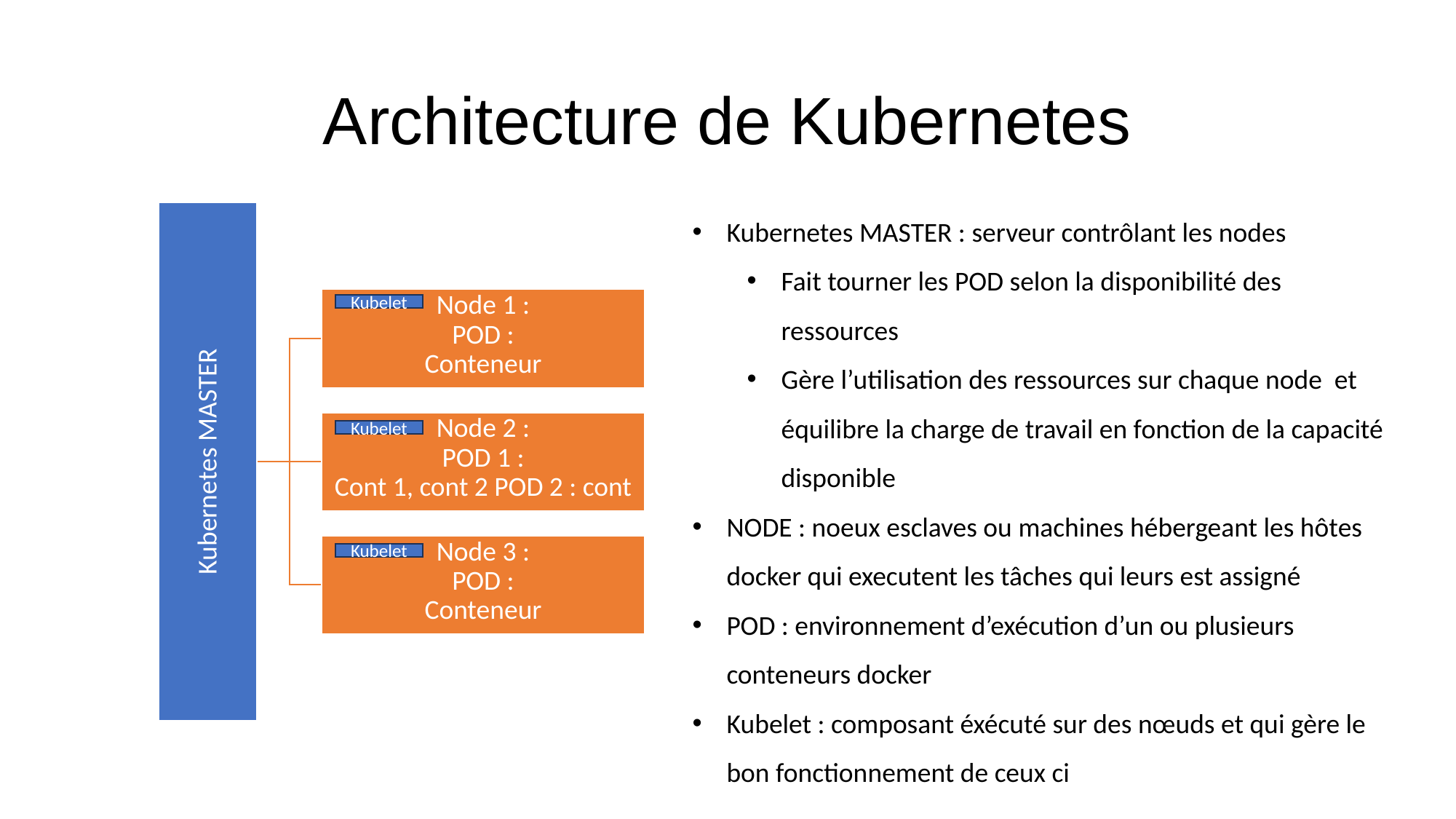

# Architecture de Kubernetes
Kubernetes MASTER : serveur contrôlant les nodes
Fait tourner les POD selon la disponibilité des ressources
Gère l’utilisation des ressources sur chaque node  et équilibre la charge de travail en fonction de la capacité disponible
NODE : noeux esclaves ou machines hébergeant les hôtes docker qui executent les tâches qui leurs est assigné
POD : environnement d’exécution d’un ou plusieurs conteneurs docker
Kubelet : composant éxécuté sur des nœuds et qui gère le bon fonctionnement de ceux ci

Kubernetes MASTER
Node 1 :
POD :
Conteneur

Node 2 :
POD 1 :
Cont 1, cont 2 POD 2 : cont
Node 3 :
POD :
Conteneur
Kubelet
Kubelet
Kubelet